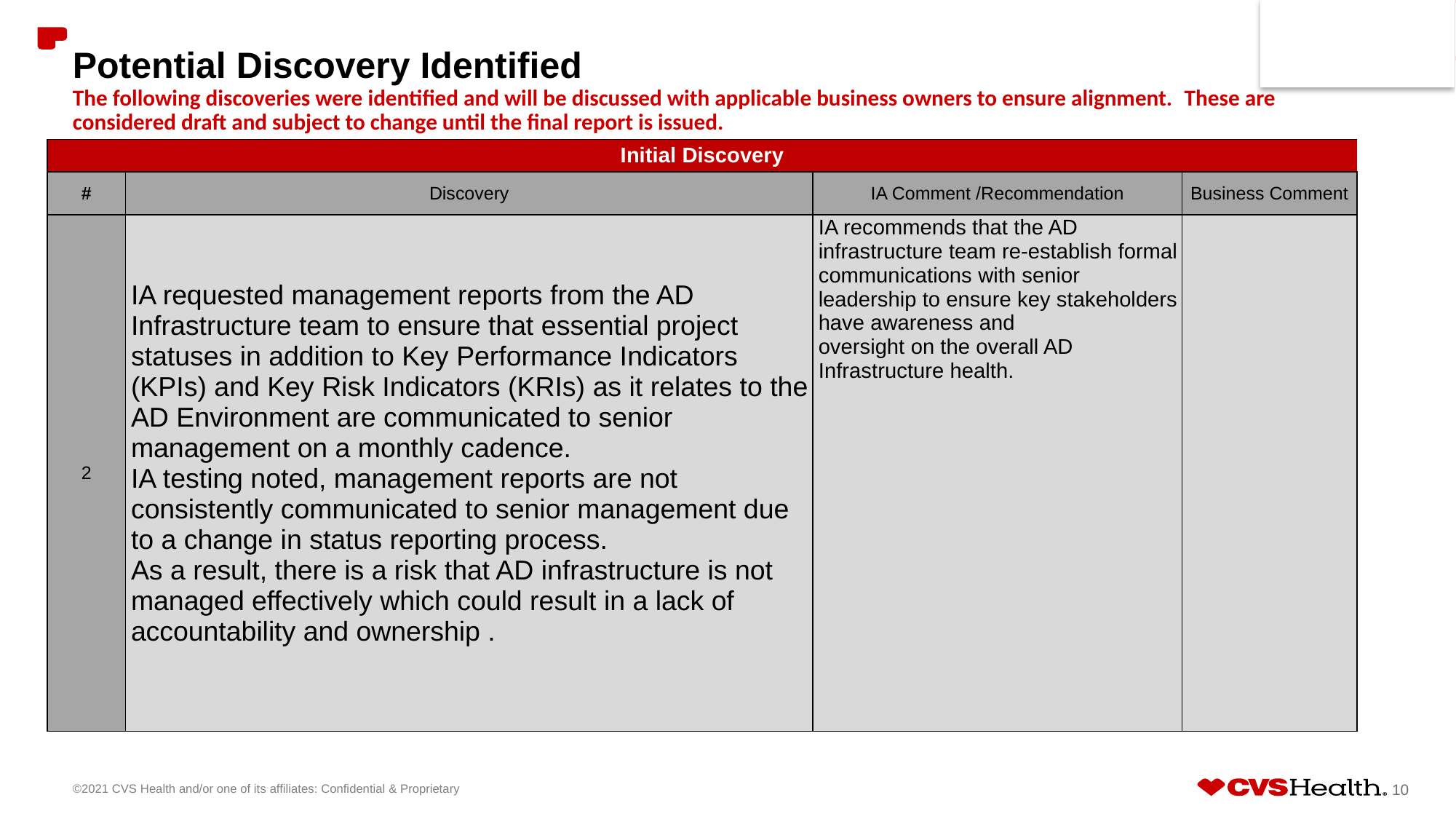

# Potential Discovery Identified The following discoveries were identified and will be discussed with applicable business owners to ensure alignment.  These are considered draft and subject to change until the final report is issued.
| Initial Discovery | Initial Discovery |  |  |
| --- | --- | --- | --- |
| # | Discovery | IA Comment /Recommendation | Business Comment |
| 2 | IA requested management reports from the AD Infrastructure team to ensure that essential project statuses in addition to Key Performance Indicators (KPIs) and Key Risk Indicators (KRIs) as it relates to the AD Environment are communicated to senior management on a monthly cadence. IA testing noted, management reports are not consistently communicated to senior management due to a change in status reporting process. As a result, there is a risk that AD infrastructure is not managed effectively which could result in a lack of accountability and ownership . | IA recommends that the AD infrastructure team re-establish formal communications with senior leadership to ensure key stakeholders have awareness and oversight on the overall AD Infrastructure health. |  |
©2021 CVS Health and/or one of its affiliates: Confidential & Proprietary
10